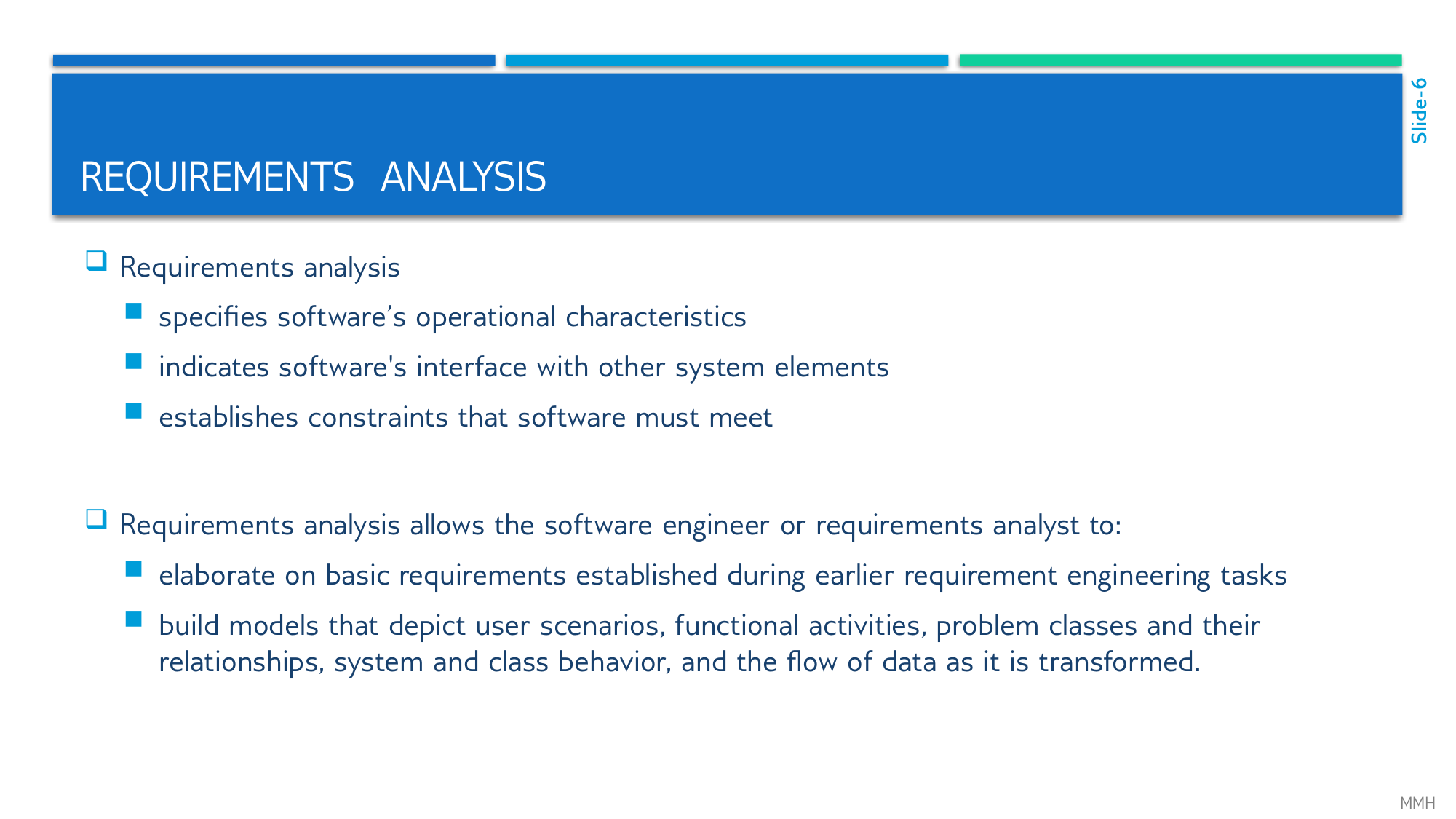

Slide-6
# Requirements  Analysis
Requirements analysis
specifies software’s operational characteristics
indicates software's interface with other system elements
establishes constraints that software must meet

Requirements analysis allows the software engineer or requirements analyst to:
elaborate on basic requirements established during earlier requirement engineering tasks
build models that depict user scenarios, functional activities, problem classes and their relationships, system and class behavior, and the flow of data as it is transformed.

  MMH